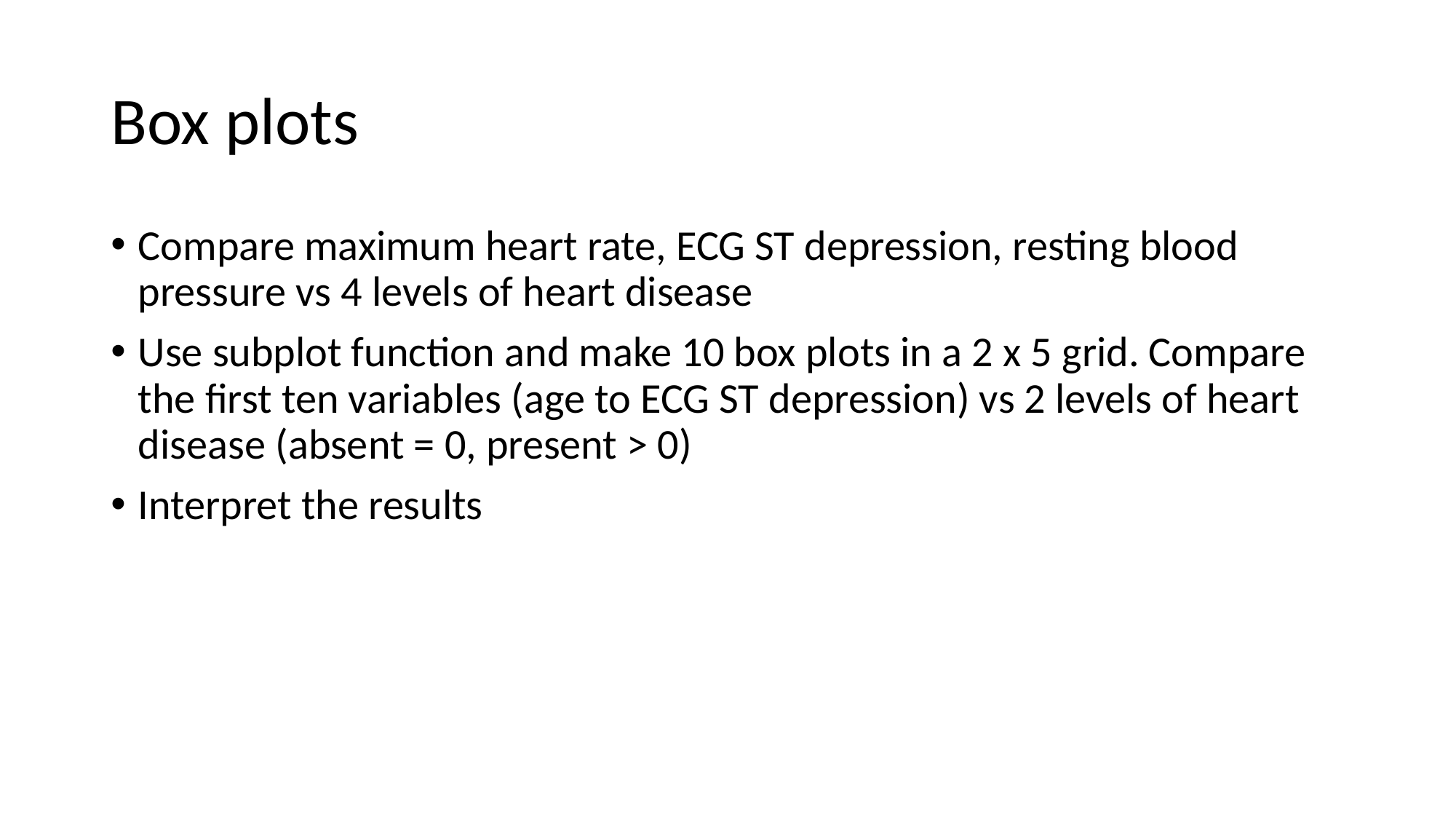

# Box plots
Compare maximum heart rate, ECG ST depression, resting blood pressure vs 4 levels of heart disease
Use subplot function and make 10 box plots in a 2 x 5 grid. Compare the first ten variables (age to ECG ST depression) vs 2 levels of heart disease (absent = 0, present > 0)
Interpret the results